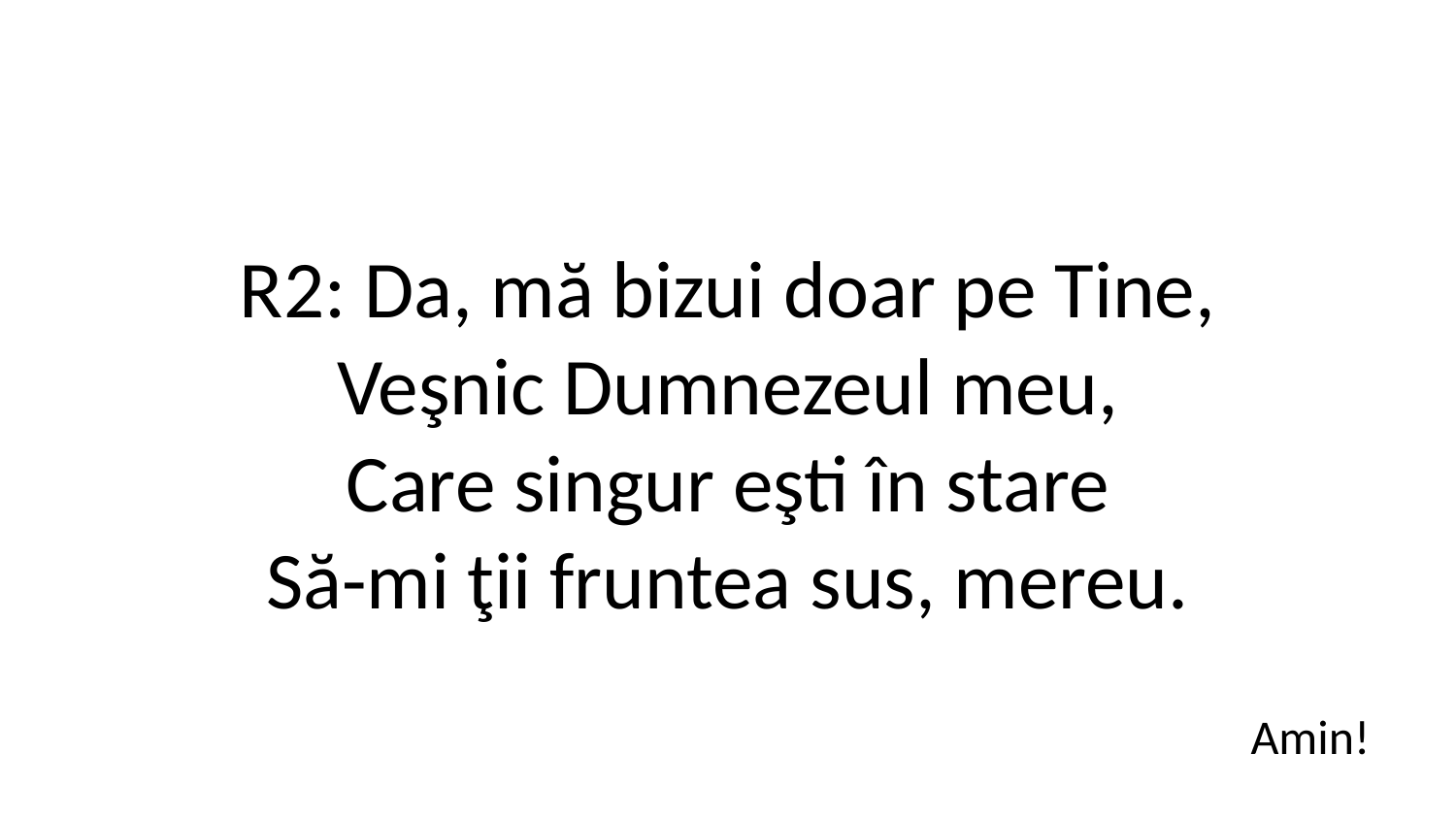

R2: Da, mă bizui doar pe Tine,
Veşnic Dumnezeul meu,
Care singur eşti în stare
Să-mi ţii fruntea sus, mereu.

Amin!